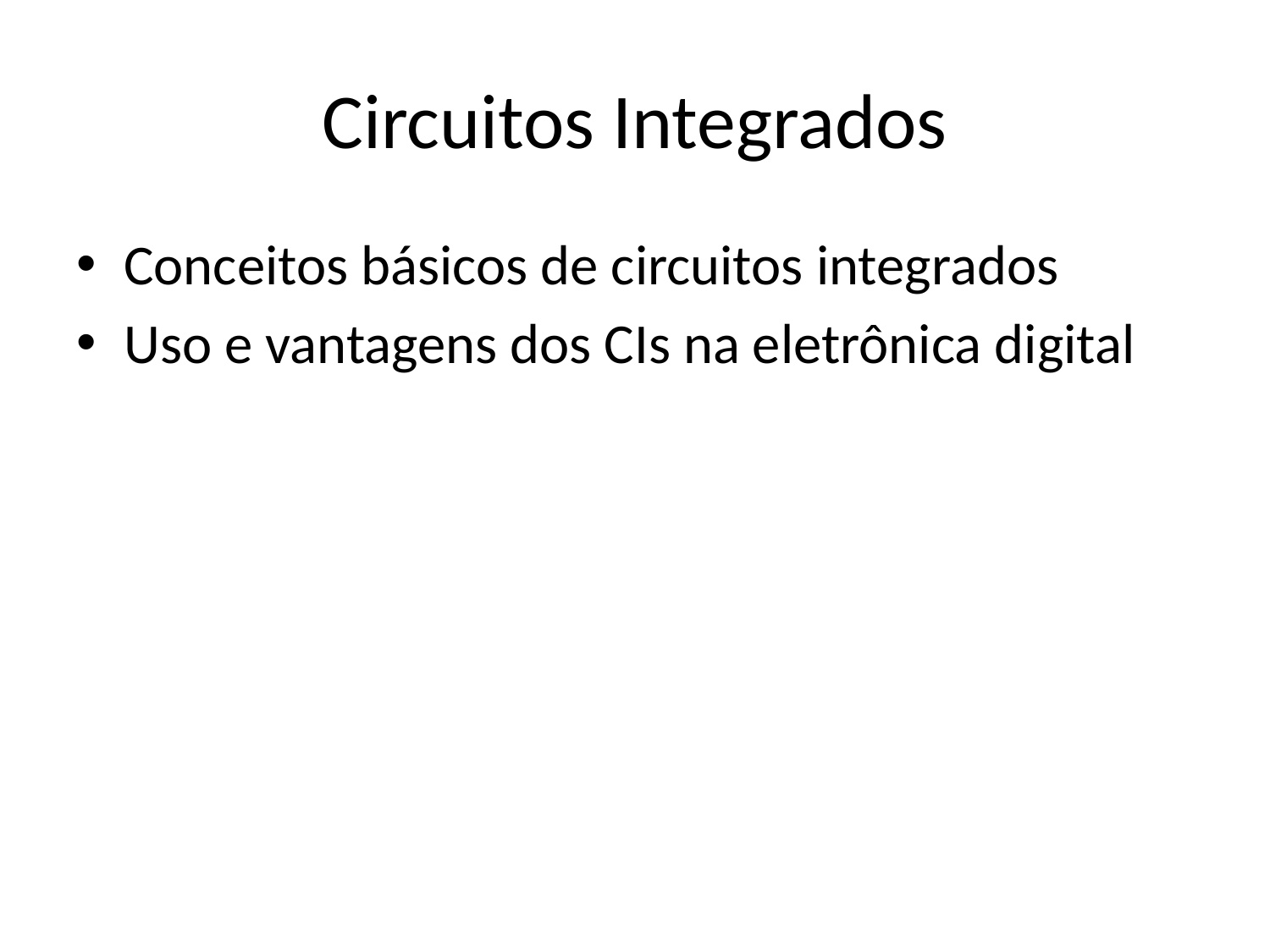

# Circuitos Integrados
Conceitos básicos de circuitos integrados
Uso e vantagens dos CIs na eletrônica digital